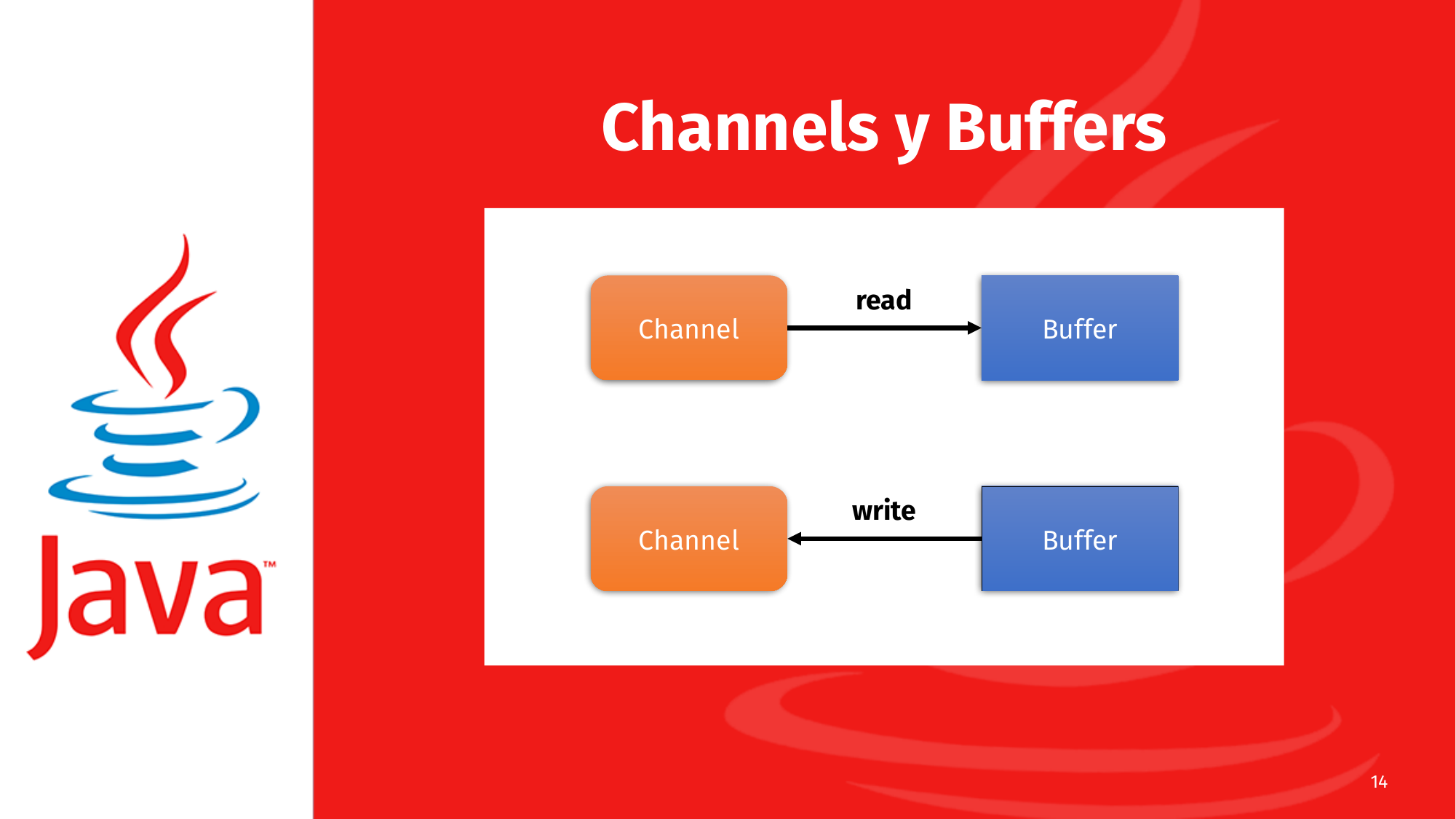

# Channels y Buffers

Channel
Buffer
read
Channel
Buffer
write
14